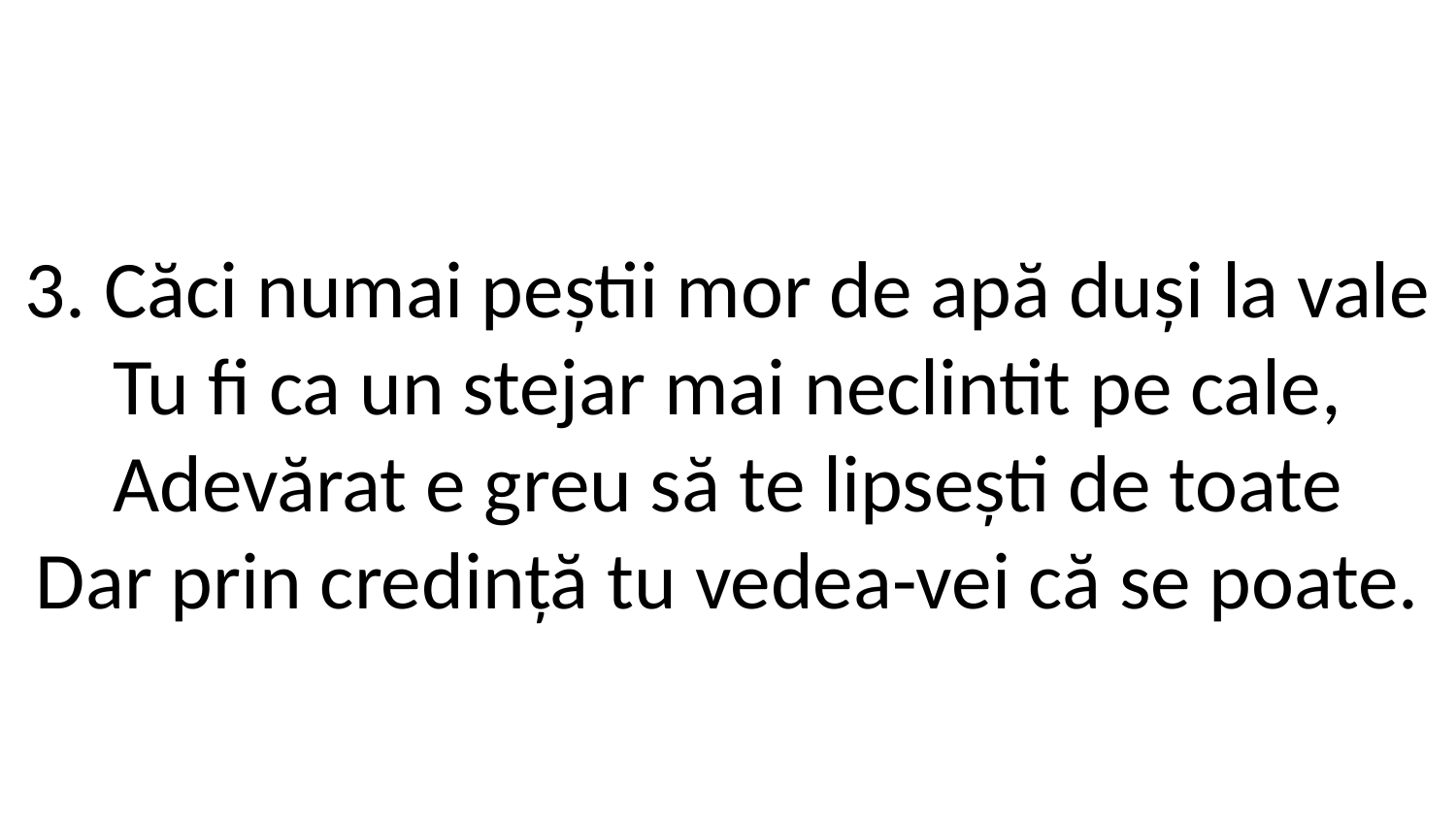

3. Căci numai peștii mor de apă duși la vale
Tu fi ca un stejar mai neclintit pe cale,
Adevărat e greu să te lipsești de toate
Dar prin credință tu vedea-vei că se poate.